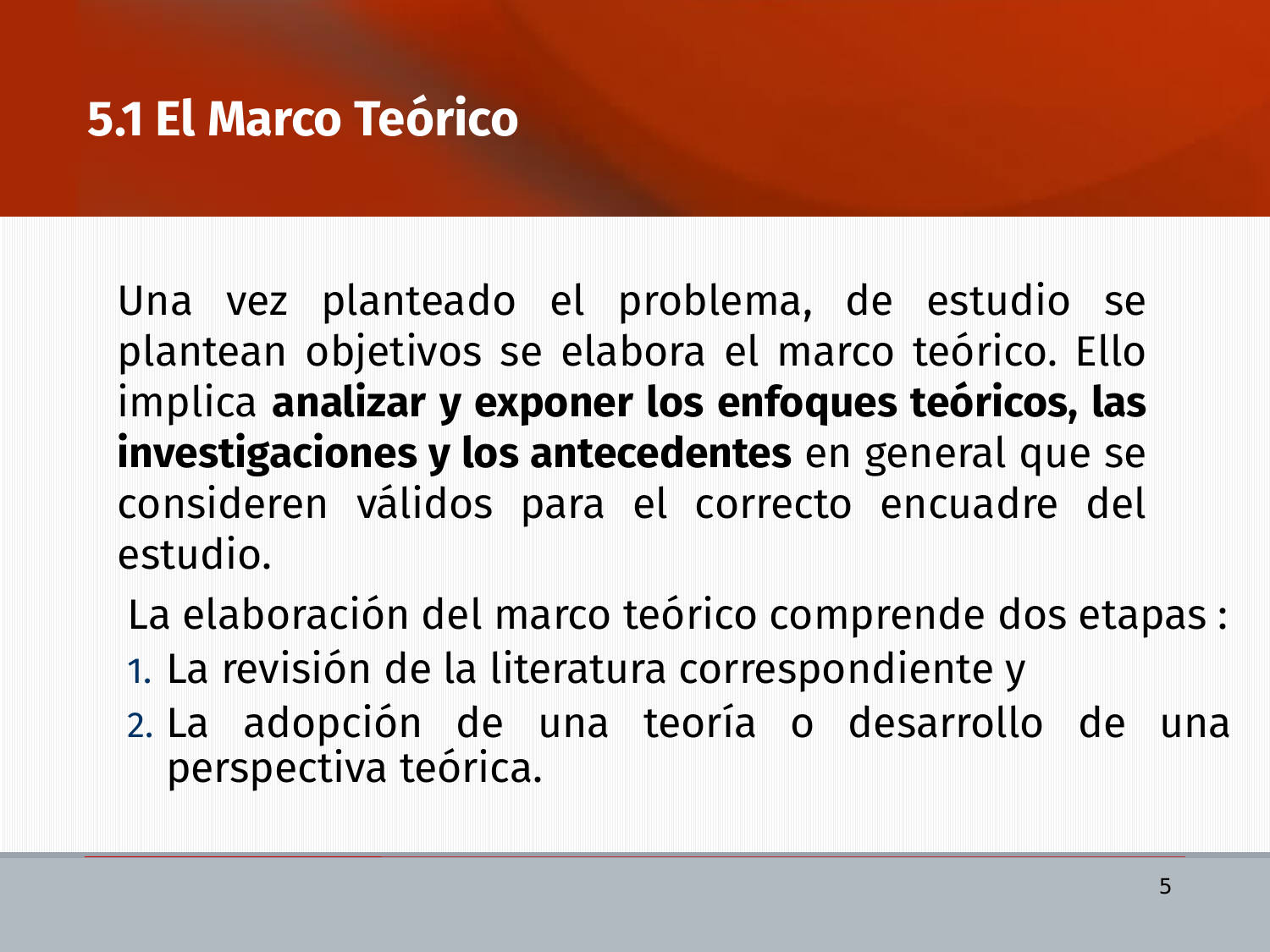

# 5.1 El Marco Teórico
Una vez planteado el problema, de estudio se plantean objetivos se elabora el marco teórico. Ello implica analizar y exponer los enfoques teóricos, las investigaciones y los antecedentes en general que se consideren válidos para el correcto encuadre del estudio.
La elaboración del marco teórico comprende dos etapas :
La revisión de la literatura correspondiente y
La adopción de una teoría o desarrollo de una perspectiva teórica.
5